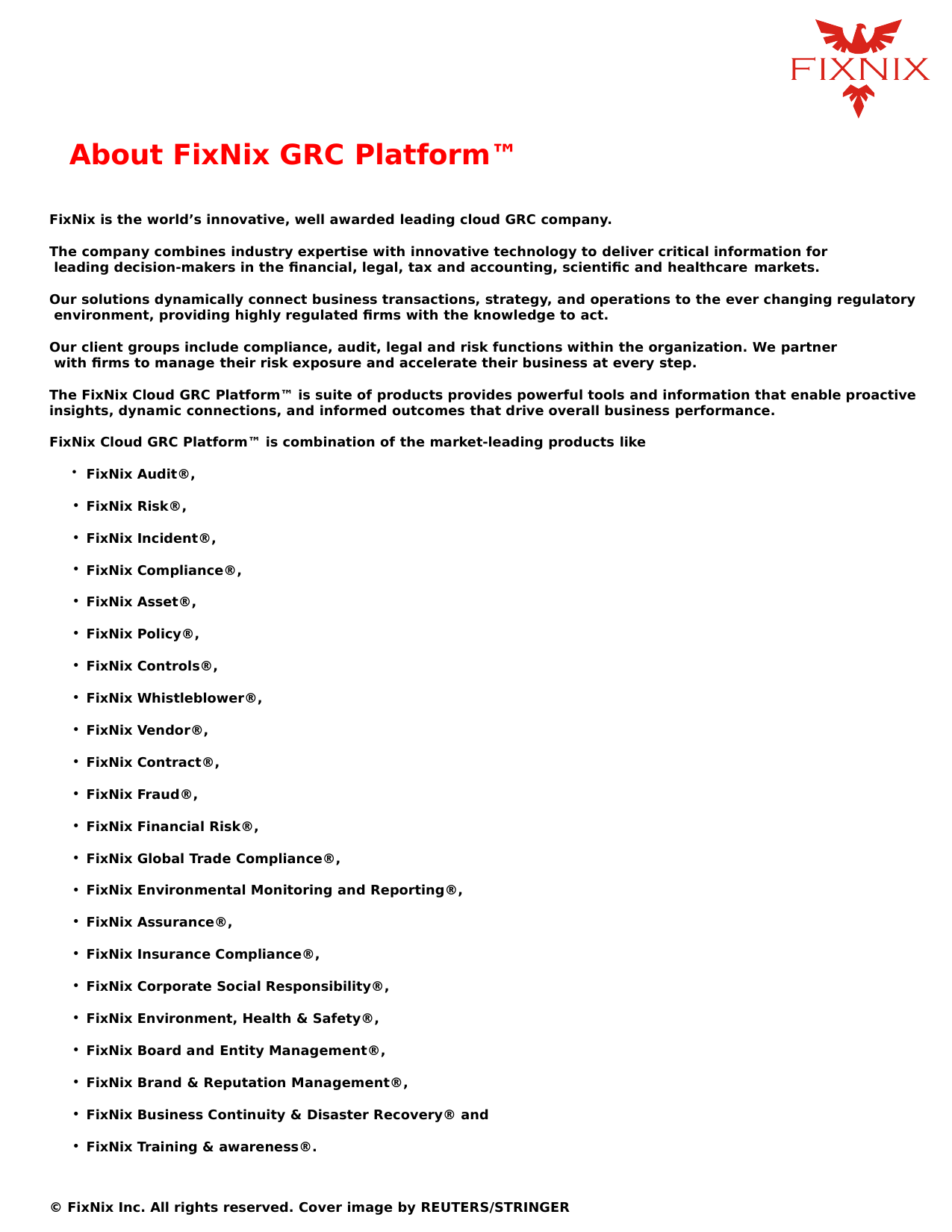

ABOUT THOMSON REUTERS GRC
Thomson Reuters is the world’s leading source of intelligent information for businesses and  professionals. The company combines industry expertise with innovative technology to deliver  critical information for leading decision-makers in the financial, legal, tax and accounting,  scientific and healthcare markets.

Our solutions dynamically connect business transactions, strategy, and operations to the ever  changing regulatory environment, providing highly regulated firms with the knowledge to act.  Our client groups include compliance, audit, legal and risk functions within the organization.  We partner with firms to manage their risk exposure and accelerate their business at every step.

The Thomson Reuters Accelus™ suite of products provides powerful tools and information that  enable proactive insights, dynamic connections, and informed outcomes that drive overall  business performance. Thomson Reuters Accelus is the combination of the market-leading  solutions provided by the heritage businesses of Complinet, Oden®, Paisley, West’s Capitol  Watch®, Westlaw® Business, and Westlaw Compliance Advisor®.

About FixNix GRC Platform™

FixNix is the world’s innovative, well awarded leading cloud GRC company.
About FixNix GRC Platform™

The company combines industry expertise with innovative technology to deliver critical information for leading  decision-makers in the financial, legal, tax and accounting, scientific and healthcare markets.

Our solutions dynamically connect business transactions, strategy, and operations to the ever changing regulatory  environment, providing highly regulated firms with the knowledge to act.

Our client groups include compliance, audit, legal and risk functions within the organization. We partner with firms to  manage their risk exposure and accelerate their business at every step.

The FixNix Cloud GRC Platform™ is suite of products provides powerful tools and information that enable proactive  insights, dynamic connections, and informed outcomes that drive overall business performance.
FixNix Cloud GRC Platform™ is combination of the market-leading products like

• FixNix Audit®,

• FixNix Risk®,

• FixNix Incident®,

• FixNix Compliance®,

• FixNix Asset®,

• FixNix Policy®,

• FixNix Controls®,

• FixNix Whistleblower®,

• FixNix Vendor®,

• FixNix Contract®,

• FixNix Fraud®,

• FixNix Financial Risk®,

• FixNix Global Trade Compliance®,

• FixNix Environmental Monitoring and Reporting®,

• FixNix Assurance®,
Learn•MoreFixNix Insurance Compliance®,
Email: enterprisegrc@thomsonreuters.com
• FixNix Corporate Social Responsibility®,
Visit: accelus.thomsonreuters.com
• FixNix Environment, Health & Safety®,

• FixNix Board and Entity Management®,

• FixNix Brand & Reputation Management®,

• FixNix Business Continuity & Disaster Recovery® and

• FixNix Training & awareness®.

© Thomson Reuters. All rights reserved. Cover image by REUTERS/STRINGER

FixNix is the world’s innovative, well awarded leading cloud GRC company.

The company combines industry expertise with innovative technology to deliver critical information for  leading decision-makers in the financial, legal, tax and accounting, scientific and healthcare markets.

Our solutions dynamically connect business transactions, strategy, and operations to the ever changing regulatory  environment, providing highly regulated firms with the knowledge to act.

Our client groups include compliance, audit, legal and risk functions within the organization. We partner  with firms to manage their risk exposure and accelerate their business at every step.

The FixNix Cloud GRC Platform™ is suite of products provides powerful tools and information that enable proactive  insights, dynamic connections, and informed outcomes that drive overall business performance.

FixNix Cloud GRC Platform™ is combination of the market-leading products like

FixNix Audit®,

FixNix Risk®,

FixNix Incident®,

FixNix Compliance®,

FixNix Asset®,

FixNix Policy®,

FixNix Controls®,

FixNix Whistleblower®,

FixNix Vendor®,

FixNix Contract®,

FixNix Fraud®,

FixNix Financial Risk®,

FixNix Global Trade Compliance®,

FixNix Environmental Monitoring and Reporting®,

FixNix Assurance®,

FixNix Insurance Compliance®,

FixNix Corporate Social Responsibility®,

FixNix Environment, Health & Safety®,

FixNix Board and Entity Management®,

FixNix Brand & Reputation Management®,

FixNix Business Continuity & Disaster Recovery® and

FixNix Training & awareness®.
© FixNix Inc. All rights reserved. Cover image by REUTERS/STRINGER